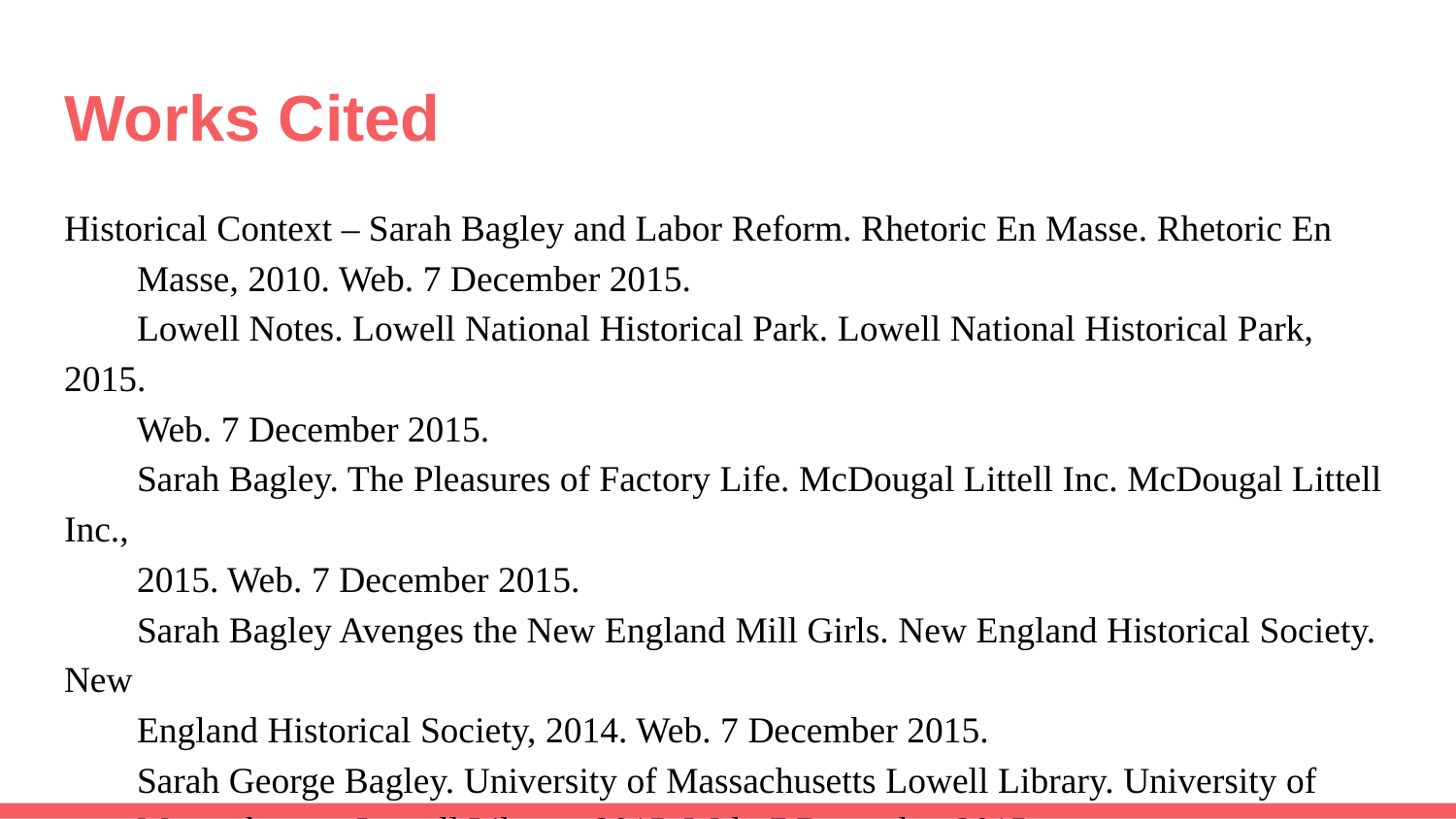

# Works Cited
Historical Context – Sarah Bagley and Labor Reform. Rhetoric En Masse. Rhetoric En
Masse, 2010. Web. 7 December 2015.
Lowell Notes. Lowell National Historical Park. Lowell National Historical Park, 2015.
Web. 7 December 2015.
Sarah Bagley. The Pleasures of Factory Life. McDougal Littell Inc. McDougal Littell Inc.,
2015. Web. 7 December 2015.
Sarah Bagley Avenges the New England Mill Girls. New England Historical Society. New
England Historical Society, 2014. Web. 7 December 2015.
Sarah George Bagley. University of Massachusetts Lowell Library. University of
Massachusetts Lowell Library, 2015. Web. 7 December 2015.